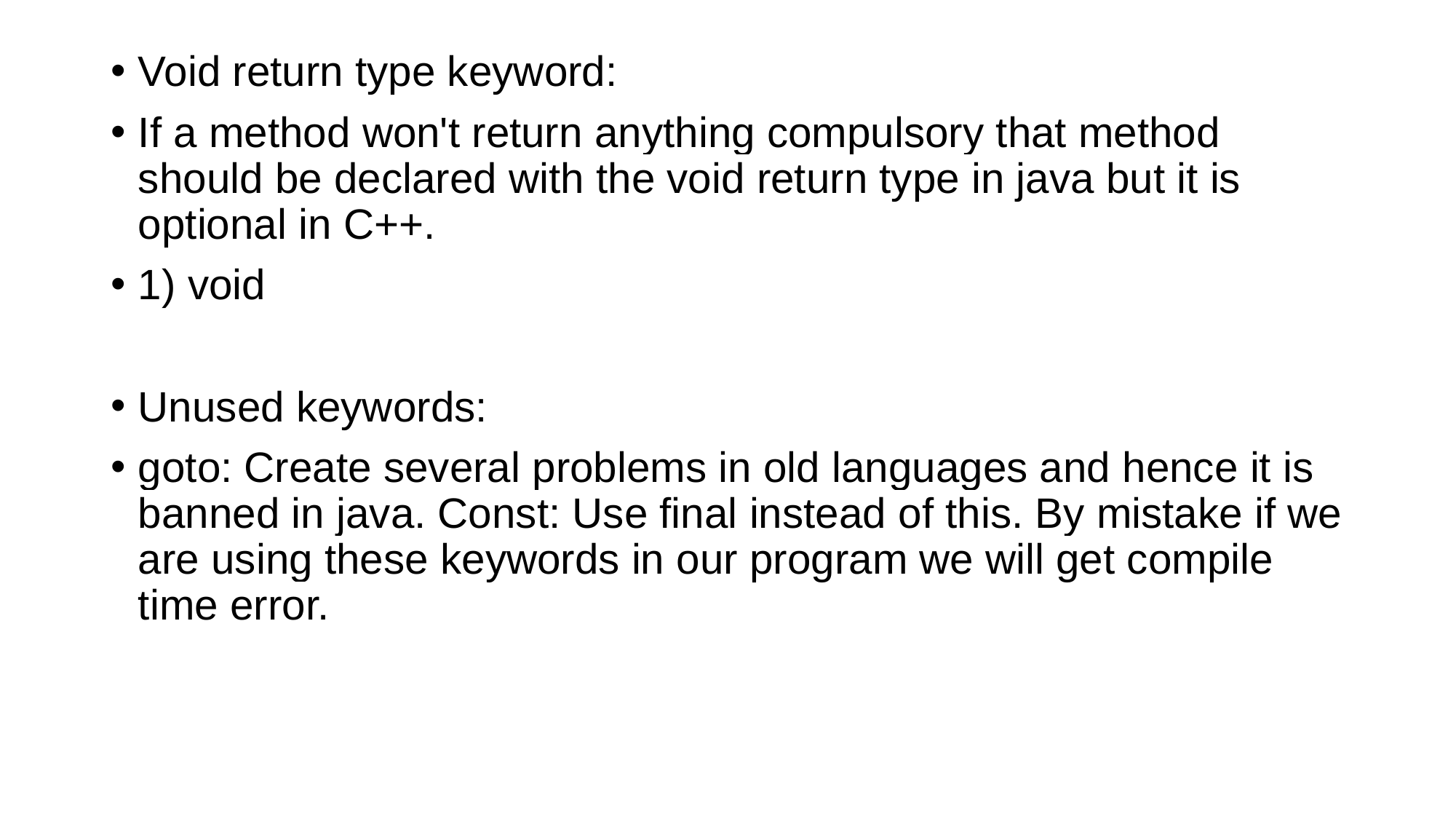

Void return type keyword:
If a method won't return anything compulsory that method should be declared with the void return type in java but it is optional in C++.
1) void

Unused keywords:
goto: Create several problems in old languages and hence it is banned in java. Const: Use final instead of this. By mistake if we are using these keywords in our program we will get compile time error.